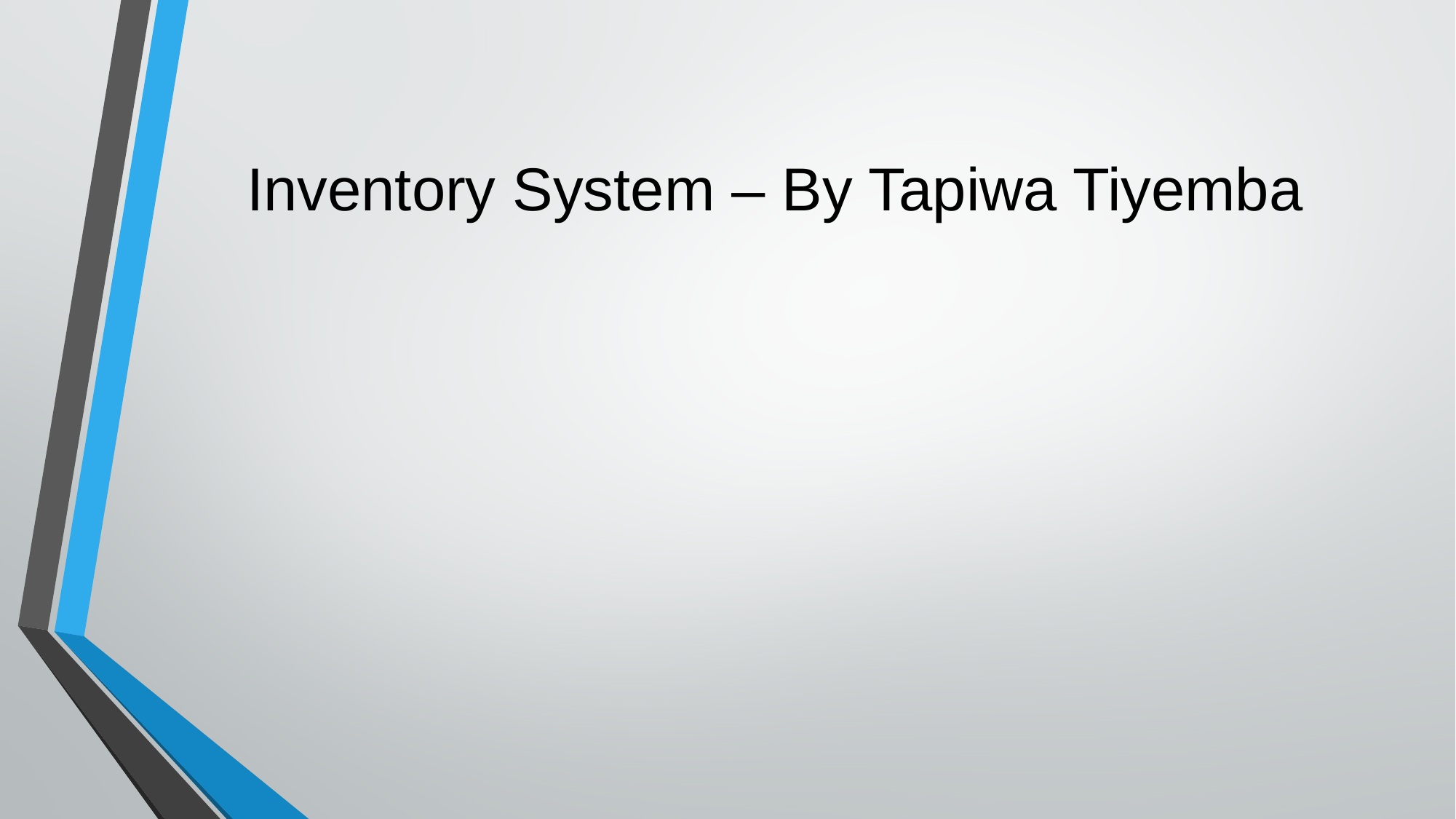

# Inventory System – By Tapiwa Tiyemba